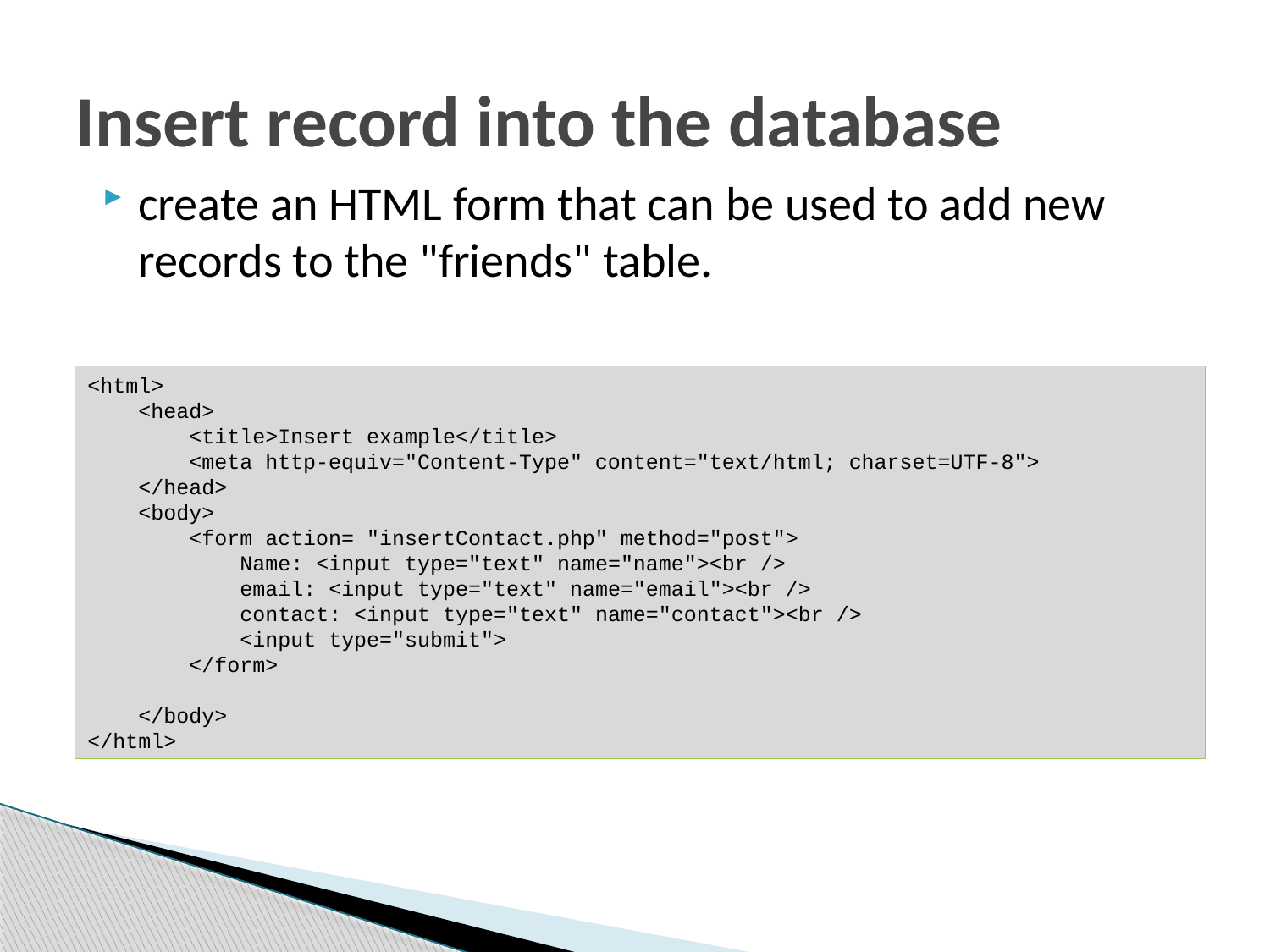

# Insert record into the database
create an HTML form that can be used to add new records to the "friends" table.

<html>
    <head>
        <title>Insert example</title>
        <meta http-equiv="Content-Type" content="text/html; charset=UTF-8">
    </head>
    <body>
        <form action= "insertContact.php" method="post">
            Name: <input type="text" name="name"><br />
            email: <input type="text" name="email"><br />
            contact: <input type="text" name="contact"><br />
            <input type="submit">
        </form>

    </body>
</html>